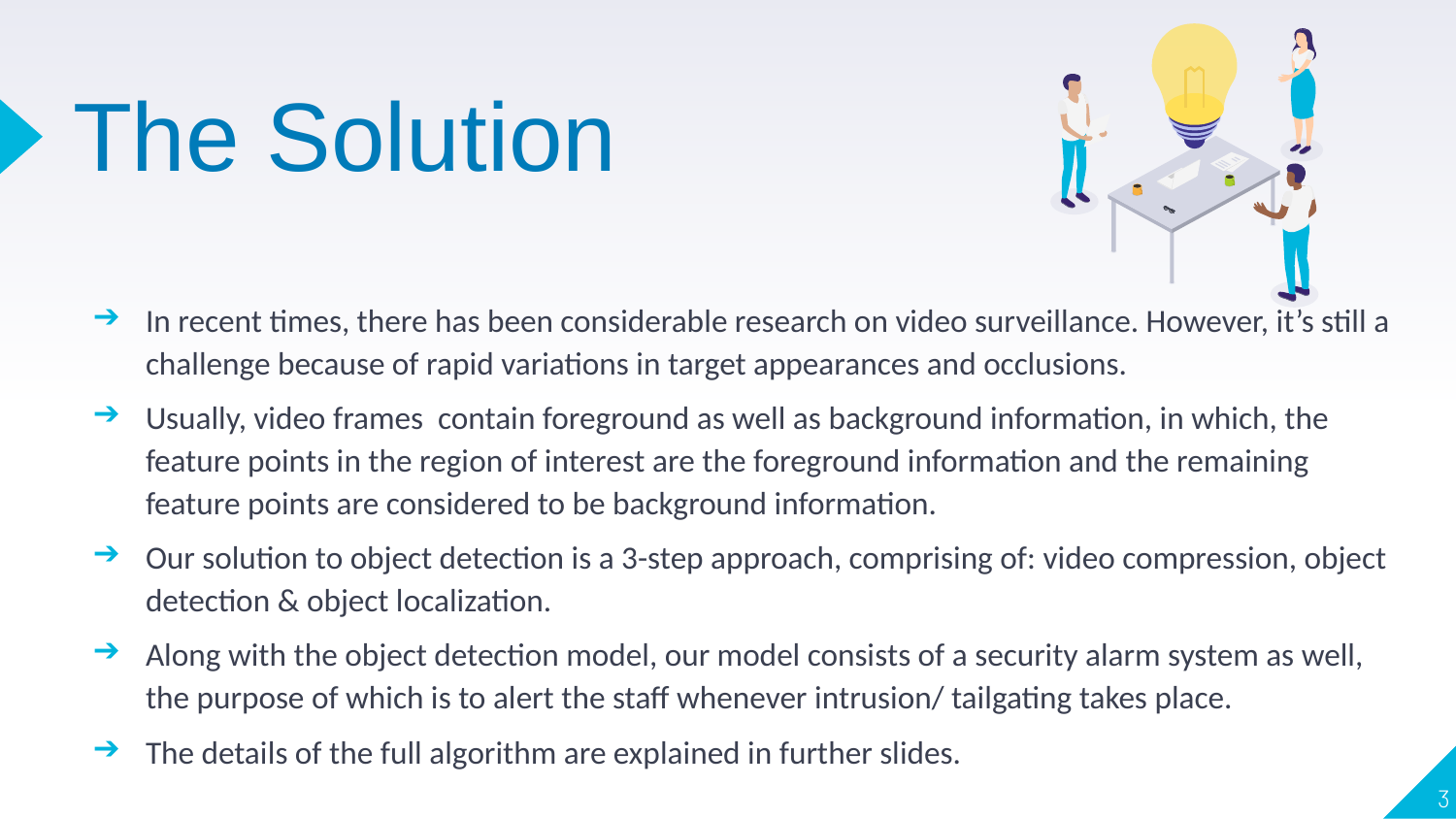

# The Solution
In recent times, there has been considerable research on video surveillance. However, it’s still a challenge because of rapid variations in target appearances and occlusions.
Usually, video frames  contain foreground as well as background information, in which, the feature points in the region of interest are the foreground information and the remaining feature points are considered to be background information.
Our solution to object detection is a 3-step approach, comprising of: video compression, object detection & object localization.
Along with the object detection model, our model consists of a security alarm system as well, the purpose of which is to alert the staff whenever intrusion/ tailgating takes place.
The details of the full algorithm are explained in further slides.
3